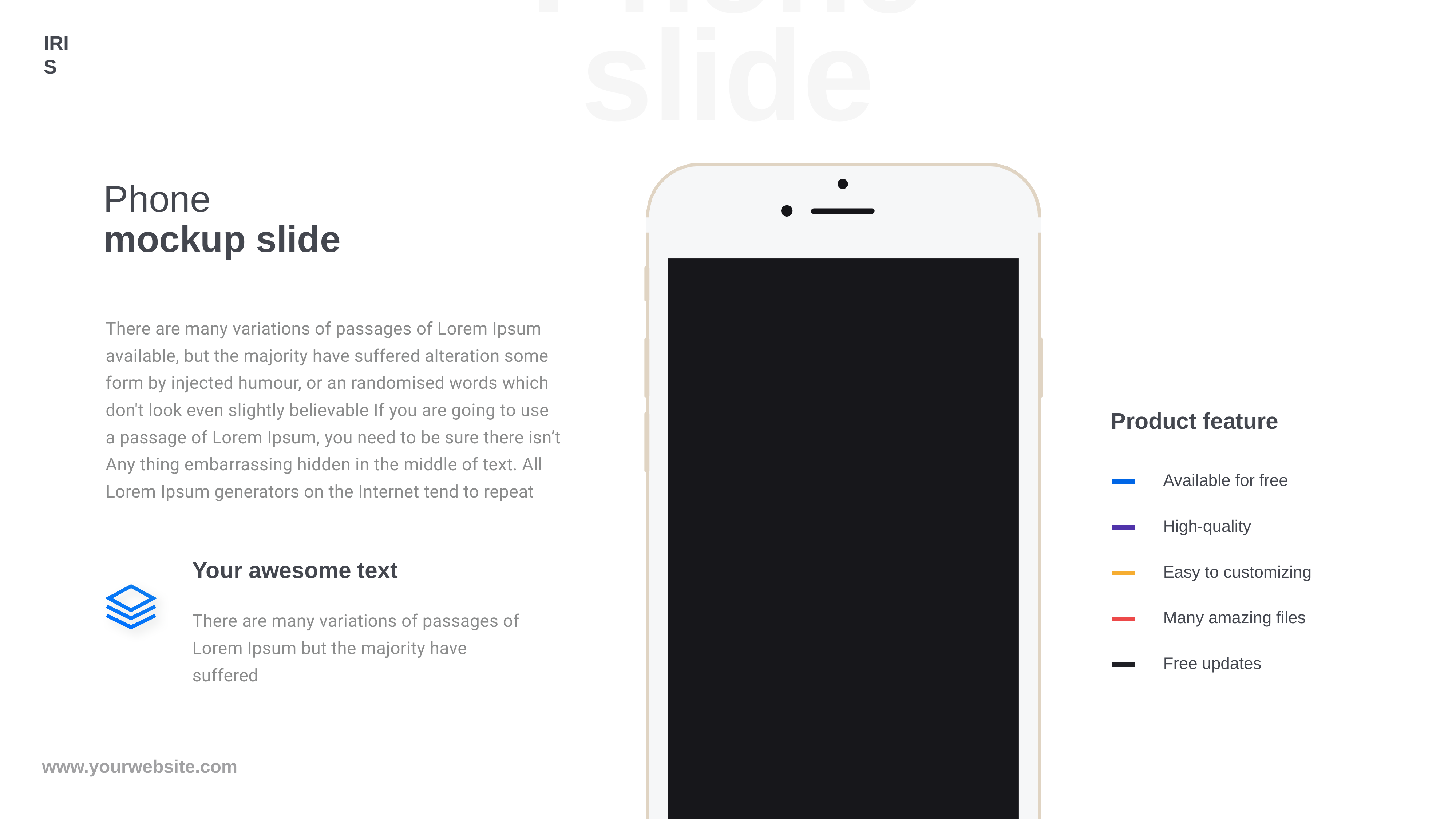

Phone slide
IRIS
# Phone
mockup slide

There are many variations of passages of Lorem Ipsum
available, but the majority have suffered alteration some
form by injected humour, or an randomised words which
don't look even slightly believable If you are going to use
a passage of Lorem Ipsum, you need to be sure there isn’t
Any thing embarrassing hidden in the middle of text. All
Lorem Ipsum generators on the Internet tend to repeat
Product feature
Available for free
High-quality
Your awesome text
Easy to customizing

There are many variations of passages of
Lorem Ipsum but the majority have suffered
Many amazing files
Free updates
www.yourwebsite.com